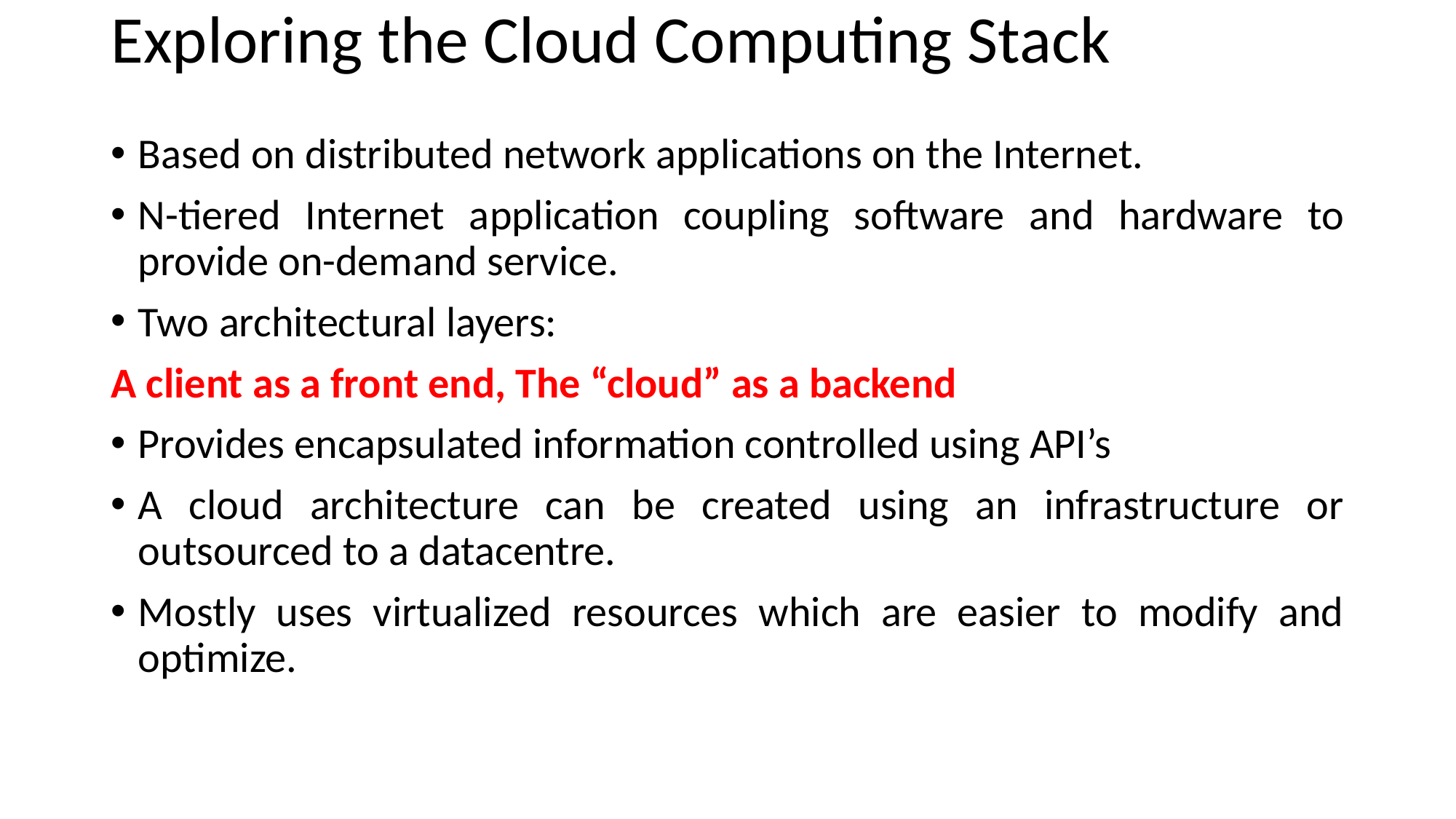

# Exploring the Cloud Computing Stack
Based on distributed network applications on the Internet.
N-tiered Internet application coupling software and hardware to provide on-demand service.
Two architectural layers:
A client as a front end, The “cloud” as a backend
Provides encapsulated information controlled using API’s
A cloud architecture can be created using an infrastructure or outsourced to a datacentre.
Mostly uses virtualized resources which are easier to modify and optimize.